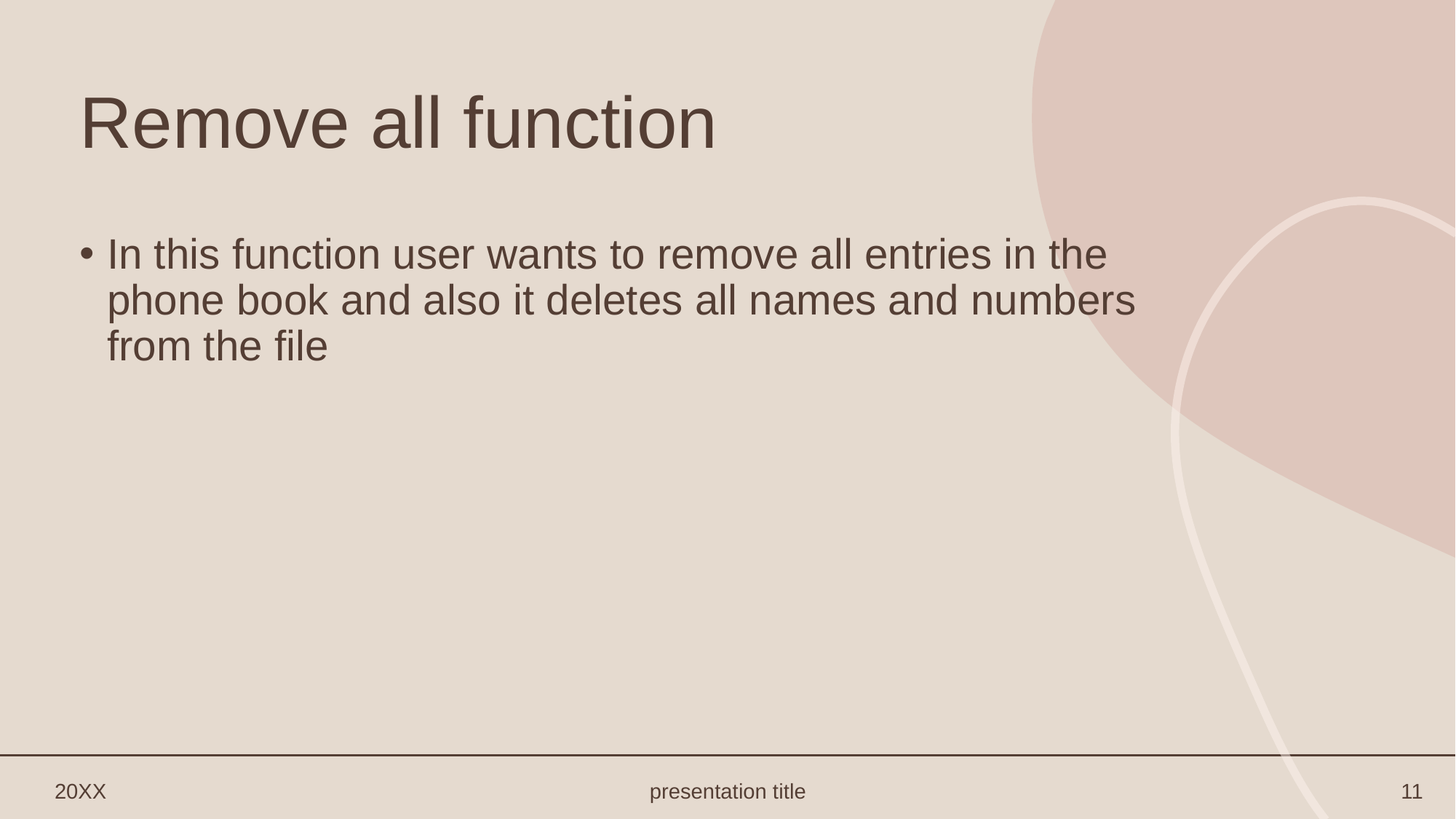

# Remove all function
In this function user wants to remove all entries in the phone book and also it deletes all names and numbers from the file
20XX
presentation title
11